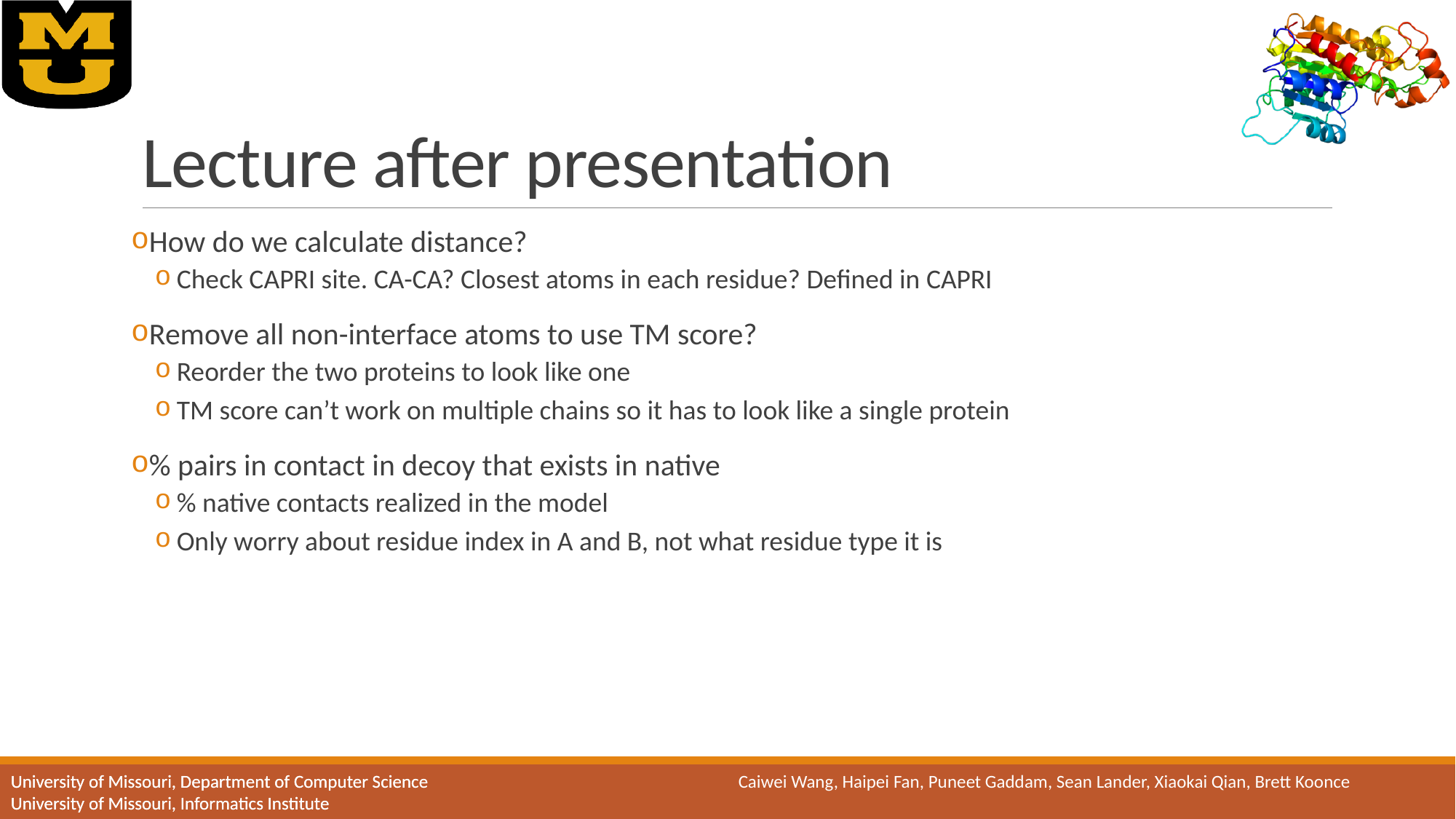

# Lecture after presentation
How do we calculate distance?
Check CAPRI site. CA-CA? Closest atoms in each residue? Defined in CAPRI
Remove all non-interface atoms to use TM score?
Reorder the two proteins to look like one
TM score can’t work on multiple chains so it has to look like a single protein
% pairs in contact in decoy that exists in native
% native contacts realized in the model
Only worry about residue index in A and B, not what residue type it is